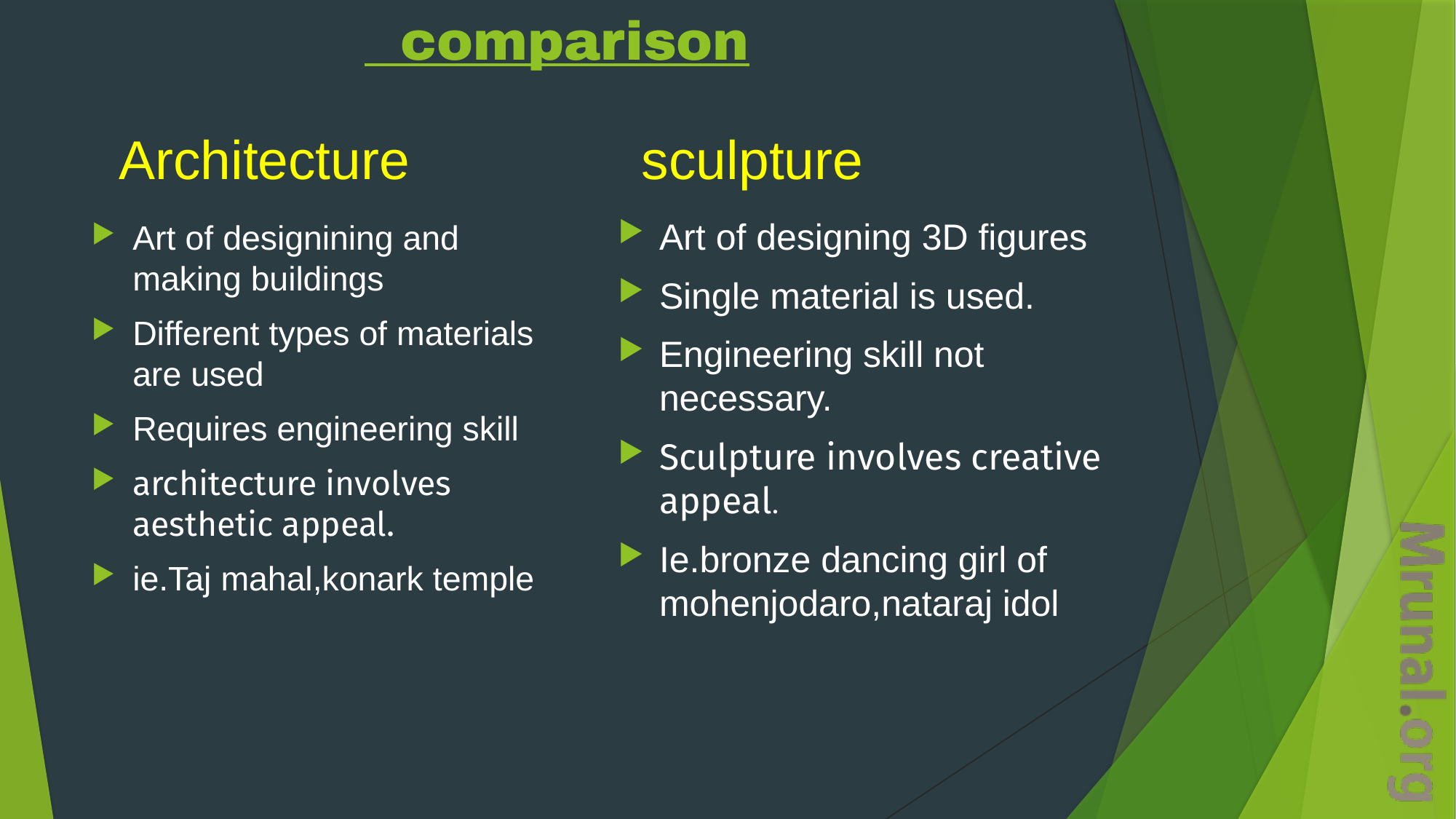

# comparison
Architecture
sculpture
Art of designing 3D figures
Single material is used.
Engineering skill not necessary.
Sculpture involves creative appeal.
Ie.bronze dancing girl of mohenjodaro,nataraj idol

Art of designining and making buildings
Different types of materials are used
Requires engineering skill
architecture involves aesthetic appeal.
ie.Taj mahal,konark temple